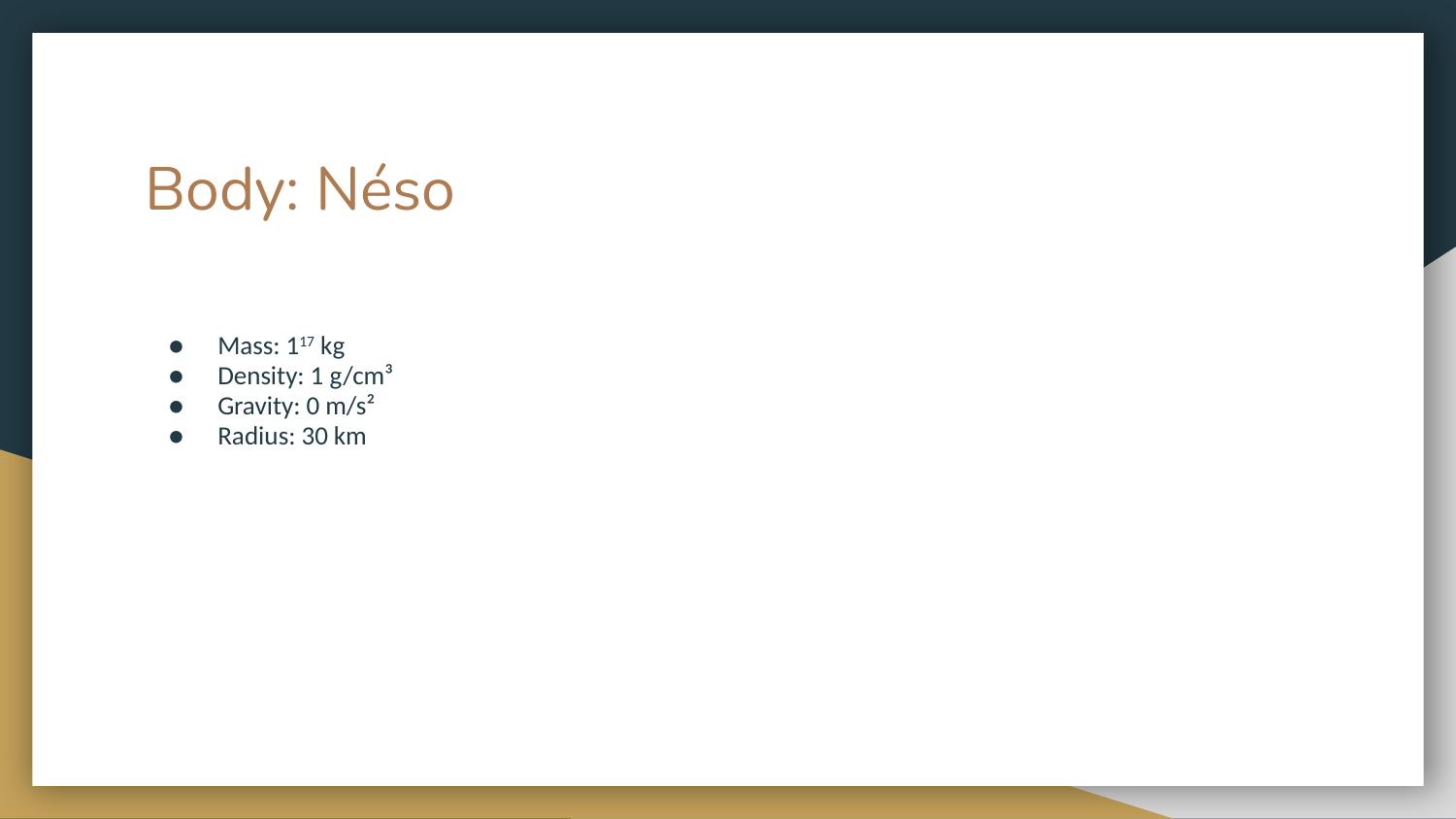

# Body: Néso
Mass: 117 kg
Density: 1 g/cm³
Gravity: 0 m/s²
Radius: 30 km